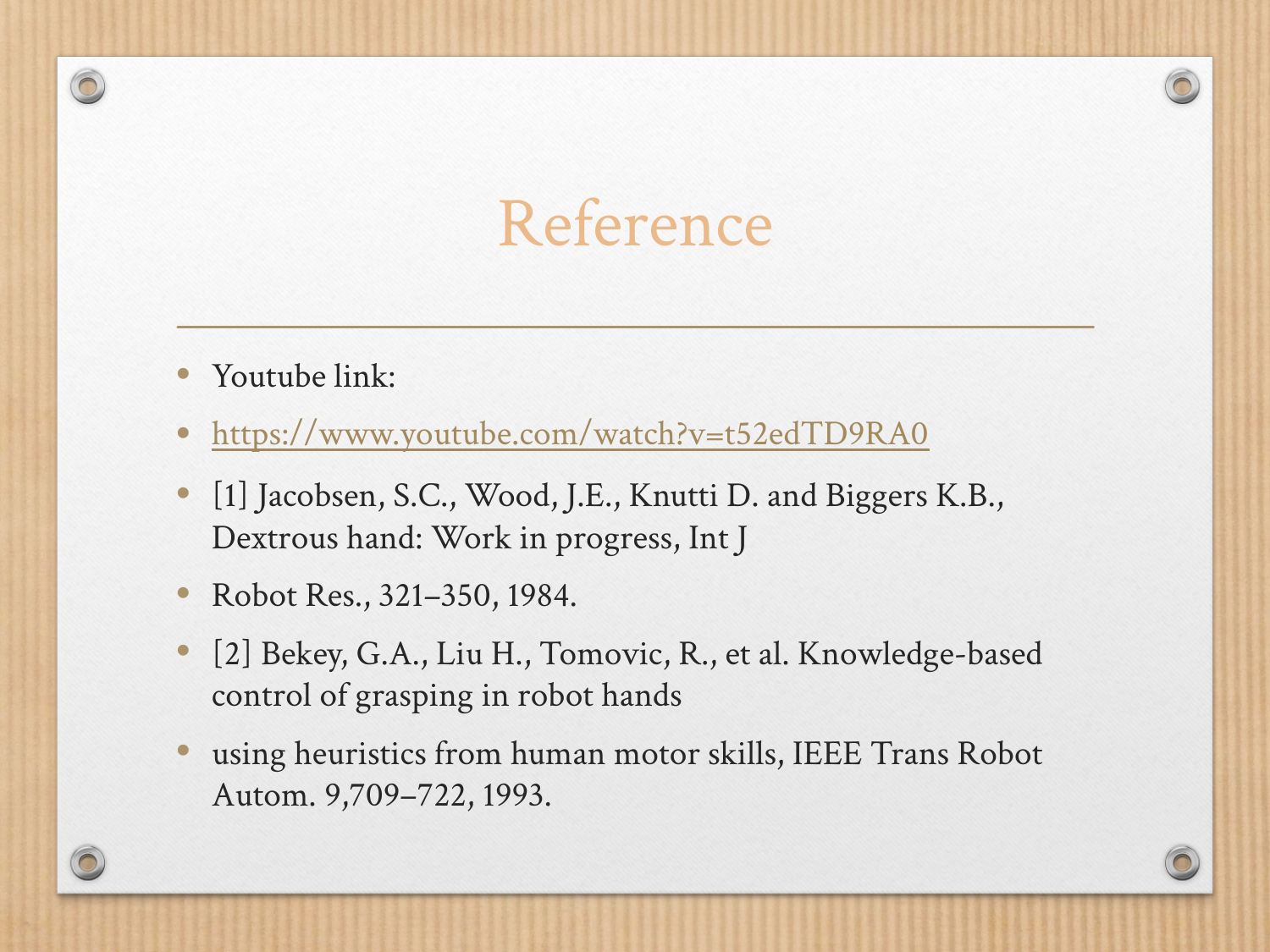

# Reference
Youtube link:
https://www.youtube.com/watch?v=t52edTD9RA0
[1] Jacobsen, S.C., Wood, J.E., Knutti D. and Biggers K.B., Dextrous hand: Work in progress, Int J
Robot Res., 321–350, 1984.
[2] Bekey, G.A., Liu H., Tomovic, R., et al. Knowledge-based control of grasping in robot hands
using heuristics from human motor skills, IEEE Trans Robot Autom. 9,709–722, 1993.